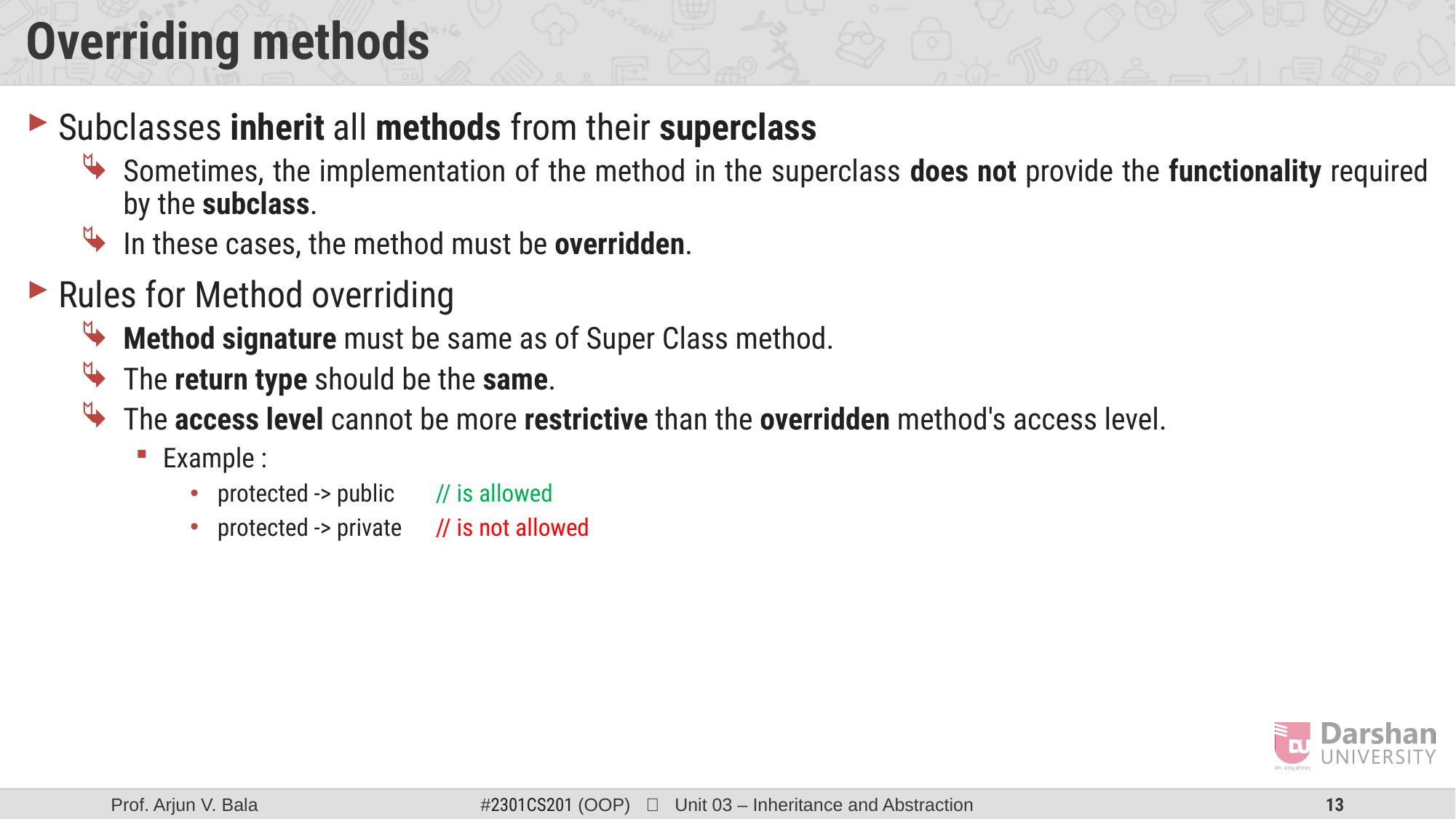

# Overriding methods
Subclasses inherit all methods from their superclass
Sometimes, the implementation of the method in the superclass does not provide the functionality required by the subclass.
In these cases, the method must be overridden.
Rules for Method overriding
Method signature must be same as of Super Class method.
The return type should be the same.
The access level cannot be more restrictive than the overridden method's access level.
Example :
protected -> public   	// is allowed
protected -> private  	// is not allowed